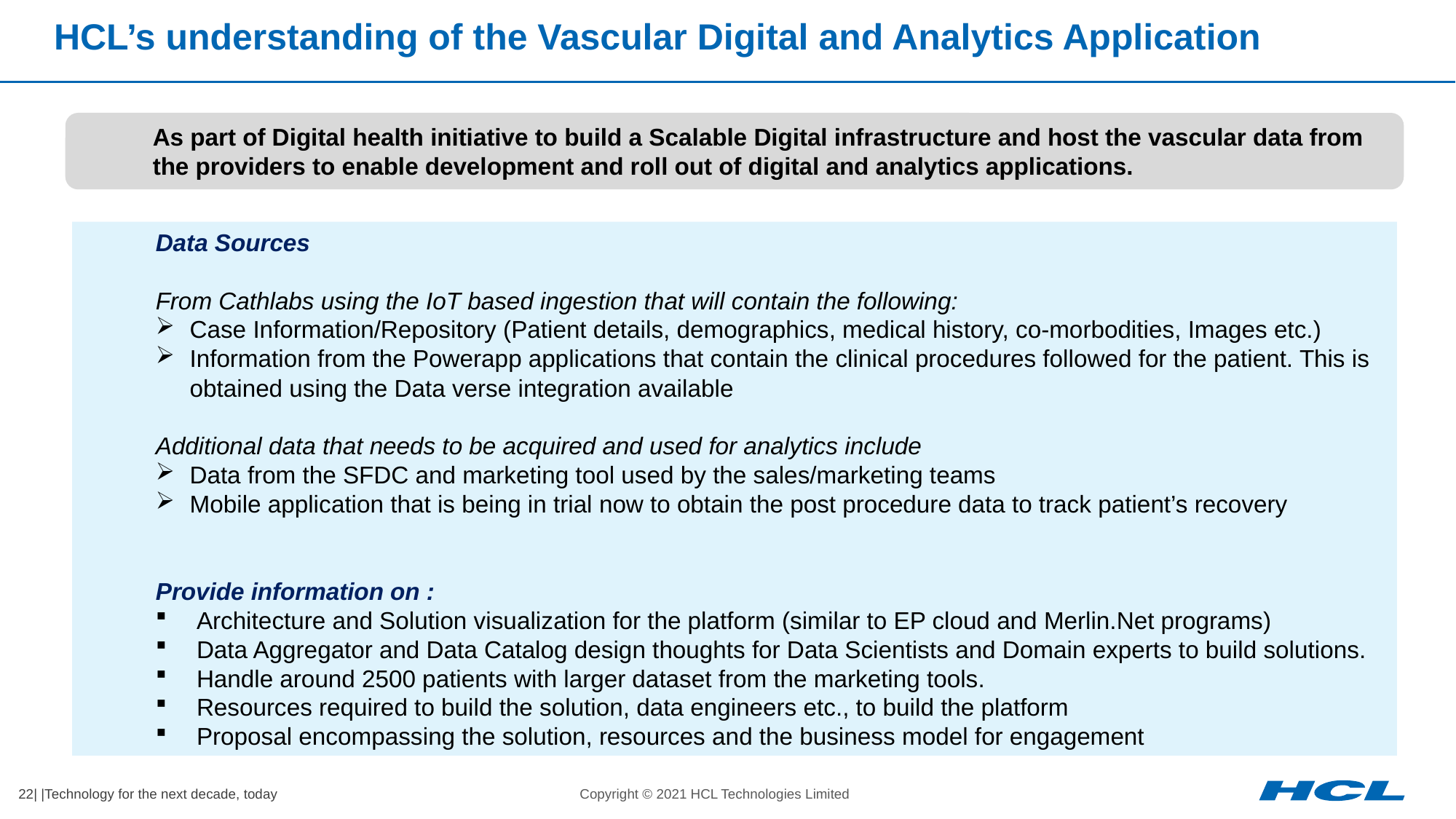

# HCL’s understanding of the Vascular Digital and Analytics Application
As part of Digital health initiative to build a Scalable Digital infrastructure and host the vascular data from the providers to enable development and roll out of digital and analytics applications.
Data Sources

From Cathlabs using the IoT based ingestion that will contain the following:
Case Information/Repository (Patient details, demographics, medical history, co-morbodities, Images etc.)
Information from the Powerapp applications that contain the clinical procedures followed for the patient. This is obtained using the Data verse integration available

Additional data that needs to be acquired and used for analytics include
Data from the SFDC and marketing tool used by the sales/marketing teams
Mobile application that is being in trial now to obtain the post procedure data to track patient’s recovery

Provide information on :
Architecture and Solution visualization for the platform (similar to EP cloud and Merlin.Net programs)
Data Aggregator and Data Catalog design thoughts for Data Scientists and Domain experts to build solutions.
Handle around 2500 patients with larger dataset from the marketing tools.
Resources required to build the solution, data engineers etc., to build the platform
Proposal encompassing the solution, resources and the business model for engagement